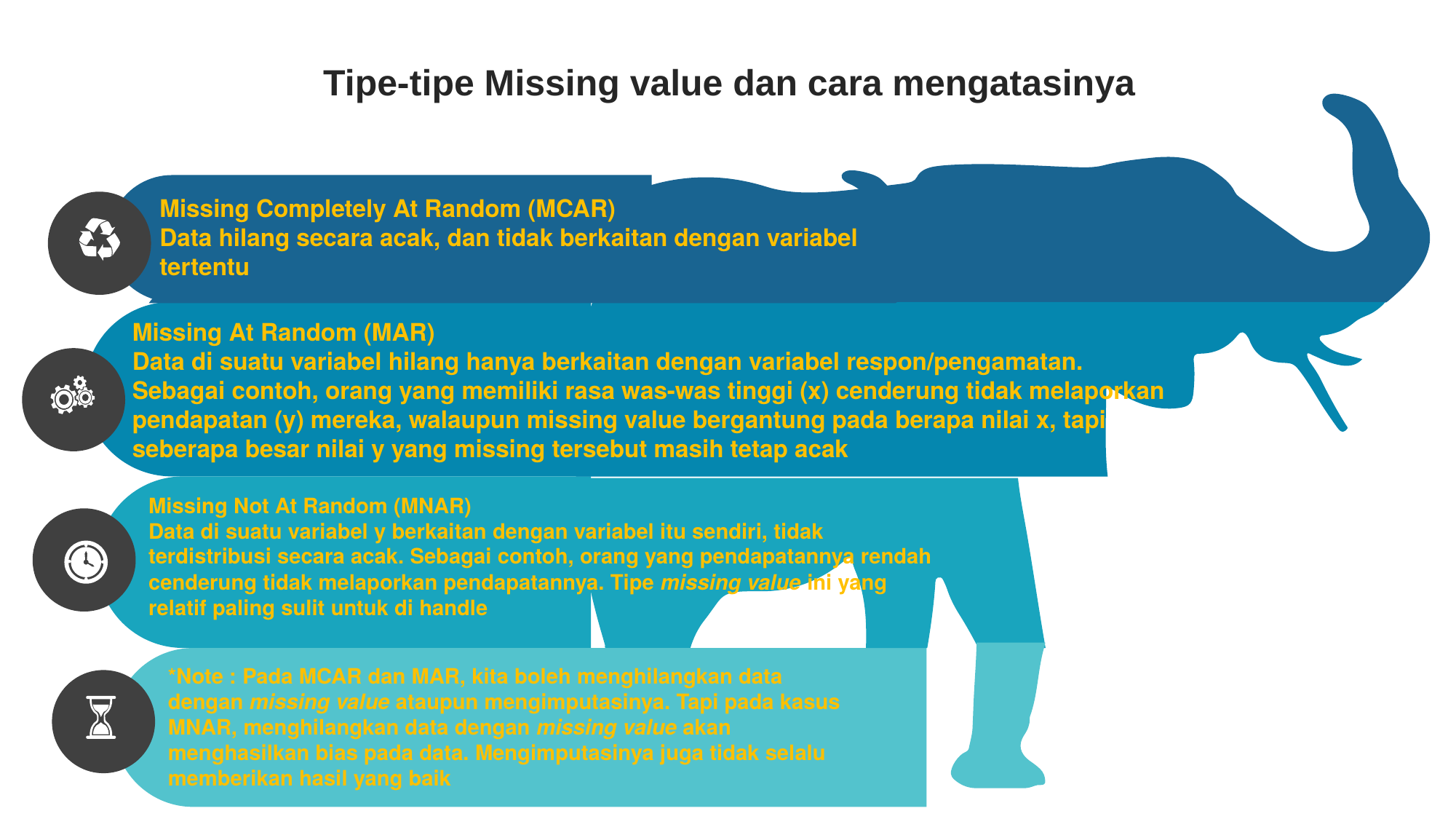

Tipe-tipe Missing value dan cara mengatasinya

Missing Completely At Random (MCAR)
Data hilang secara acak, dan tidak berkaitan dengan variabel tertentu

Missing At Random (MAR)
Data di suatu variabel hilang hanya berkaitan dengan variabel respon/pengamatan. Sebagai contoh, orang yang memiliki rasa was-was tinggi (x) cenderung tidak melaporkan pendapatan (y) mereka, walaupun missing value bergantung pada berapa nilai x, tapi seberapa besar nilai y yang missing tersebut masih tetap acak

Missing Not At Random (MNAR)
Data di suatu variabel y berkaitan dengan variabel itu sendiri, tidak terdistribusi secara acak. Sebagai contoh, orang yang pendapatannya rendah cenderung tidak melaporkan pendapatannya. Tipe missing value ini yang relatif paling sulit untuk di handle

*Note : Pada MCAR dan MAR, kita boleh menghilangkan data dengan missing value ataupun mengimputasinya. Tapi pada kasus MNAR, menghilangkan data dengan missing value akan menghasilkan bias pada data. Mengimputasinya juga tidak selalu memberikan hasil yang baik